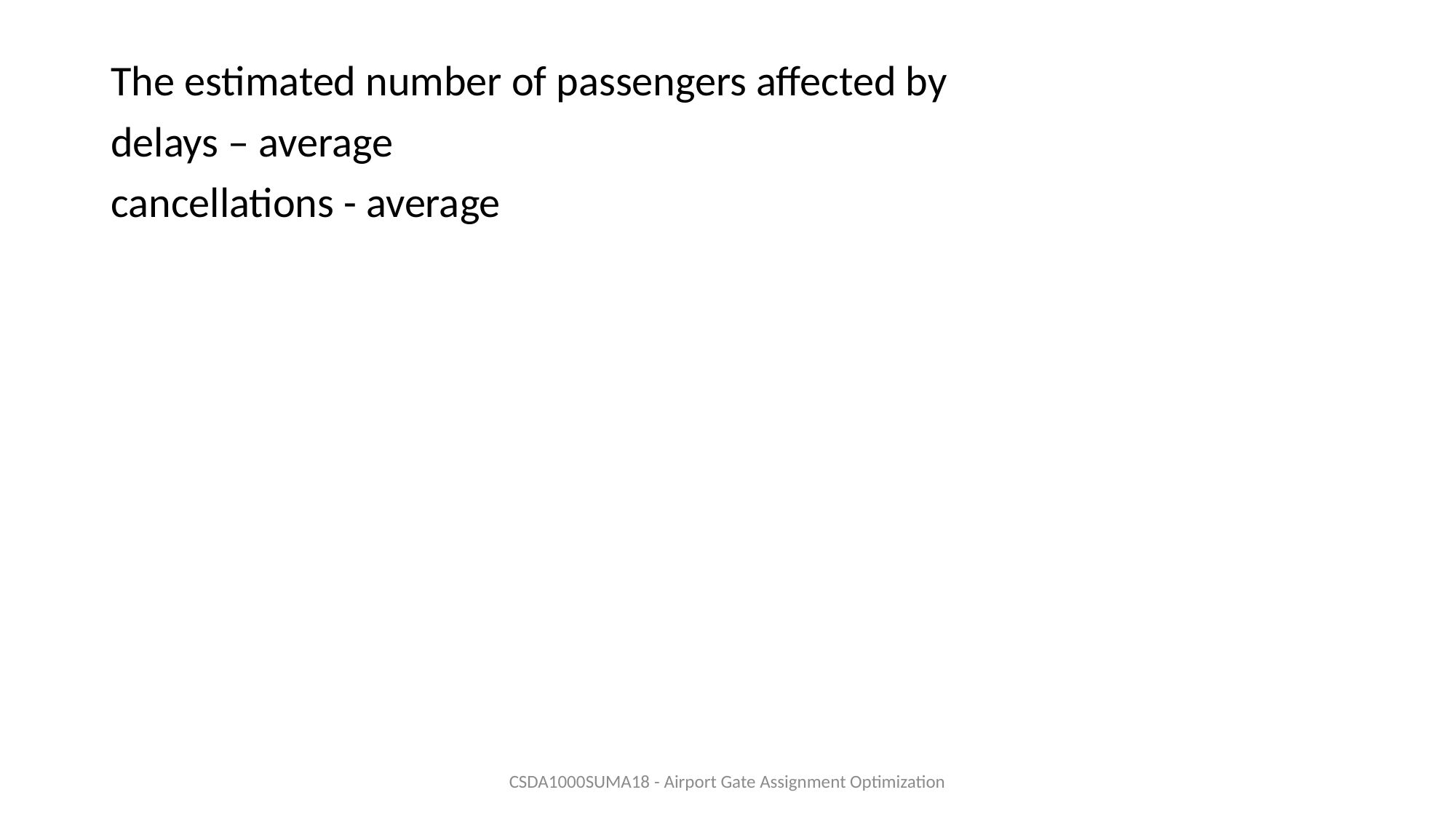

The estimated number of passengers aﬀected by
delays – average
cancellations - average
CSDA1000SUMA18 - Airport Gate Assignment Optimization